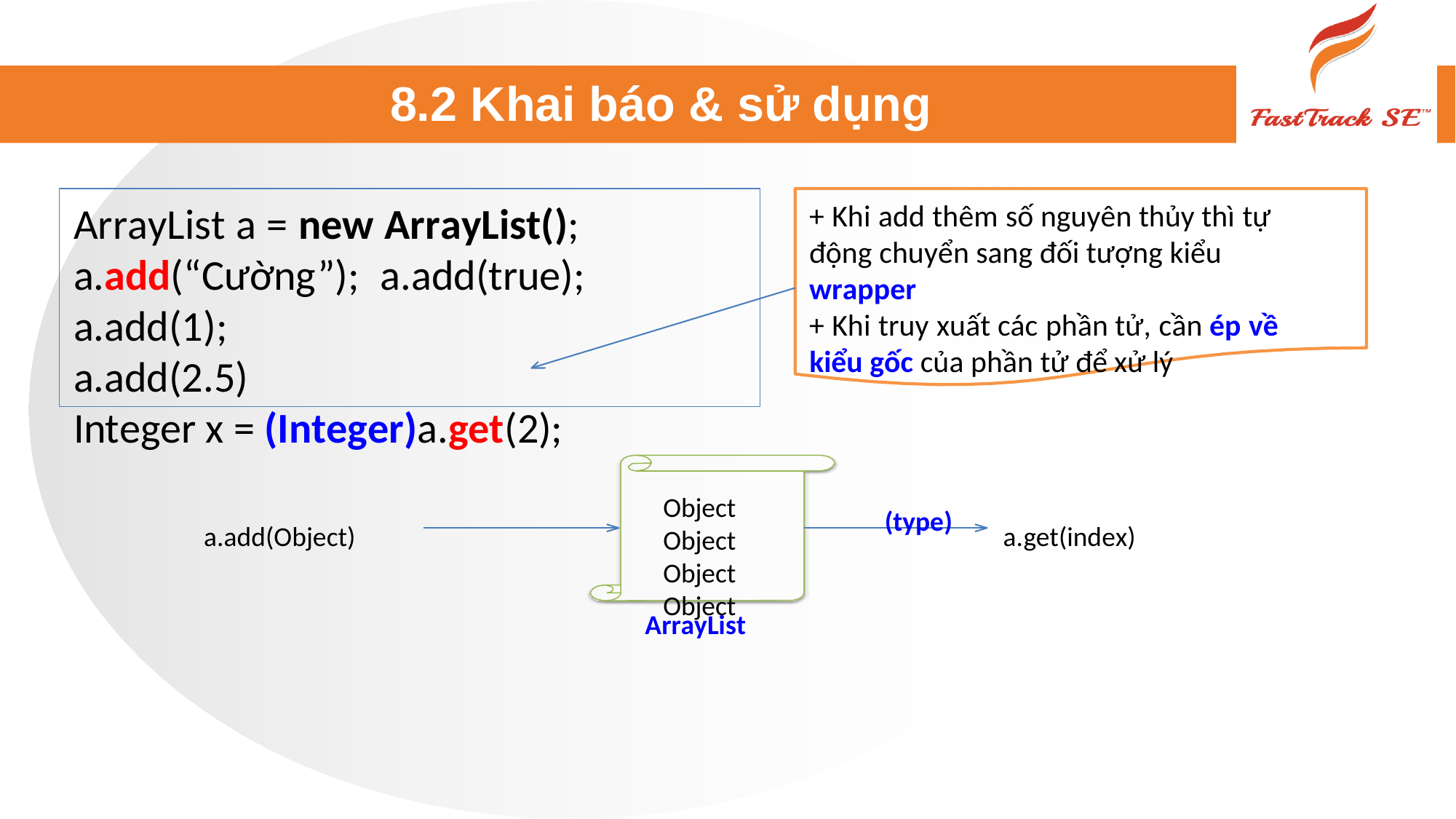

8.2 Khai báo & sử dụng
# ARRAYLIST

+ Khi add thêm số nguyên thủy thì tự động chuyển sang đối tượng kiểu wrapper
+ Khi truy xuất các phần tử, cần ép về kiểu gốc của phần tử để xử lý
ArrayList a = new ArrayList(); a.add(“Cường”);  a.add(true);
a.add(1);
a.add(2.5)
Integer x = (Integer)a.get(2);

Object Object Object Object
(type)
a.add(Object)
a.get(index)

ArrayList